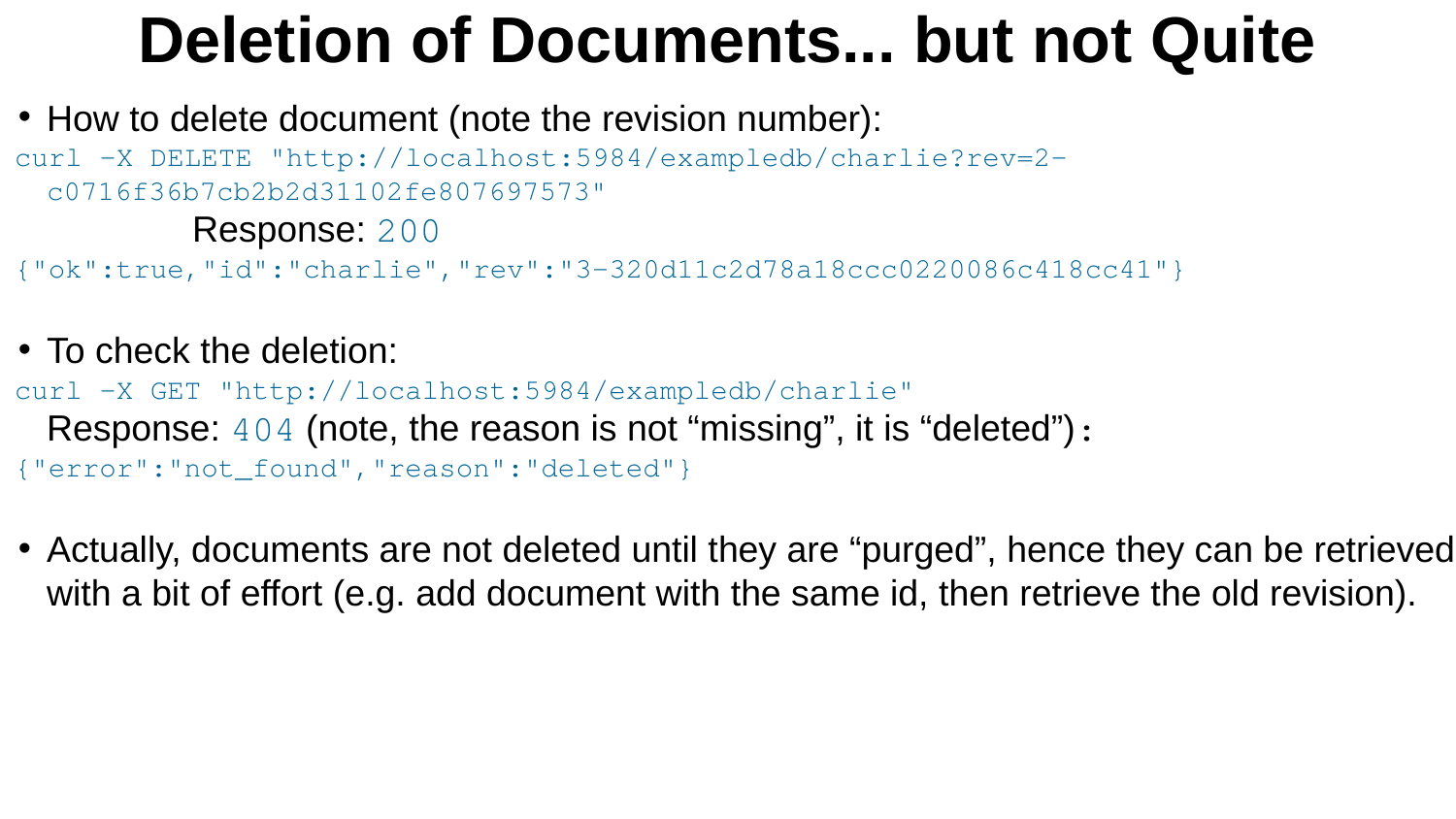

Deletion of Documents... but not Quite
How to delete document (note the revision number):
curl -X DELETE "http://localhost:5984/exampledb/charlie?rev=2-c0716f36b7cb2b2d31102fe807697573"
		Response: 200
{"ok":true,"id":"charlie","rev":"3-320d11c2d78a18ccc0220086c418cc41"}

To check the deletion:
curl -X GET "http://localhost:5984/exampledb/charlie"
	Response: 404 (note, the reason is not “missing”, it is “deleted”):
{"error":"not_found","reason":"deleted"}

Actually, documents are not deleted until they are “purged”, hence they can be retrieved with a bit of effort (e.g. add document with the same id, then retrieve the old revision).